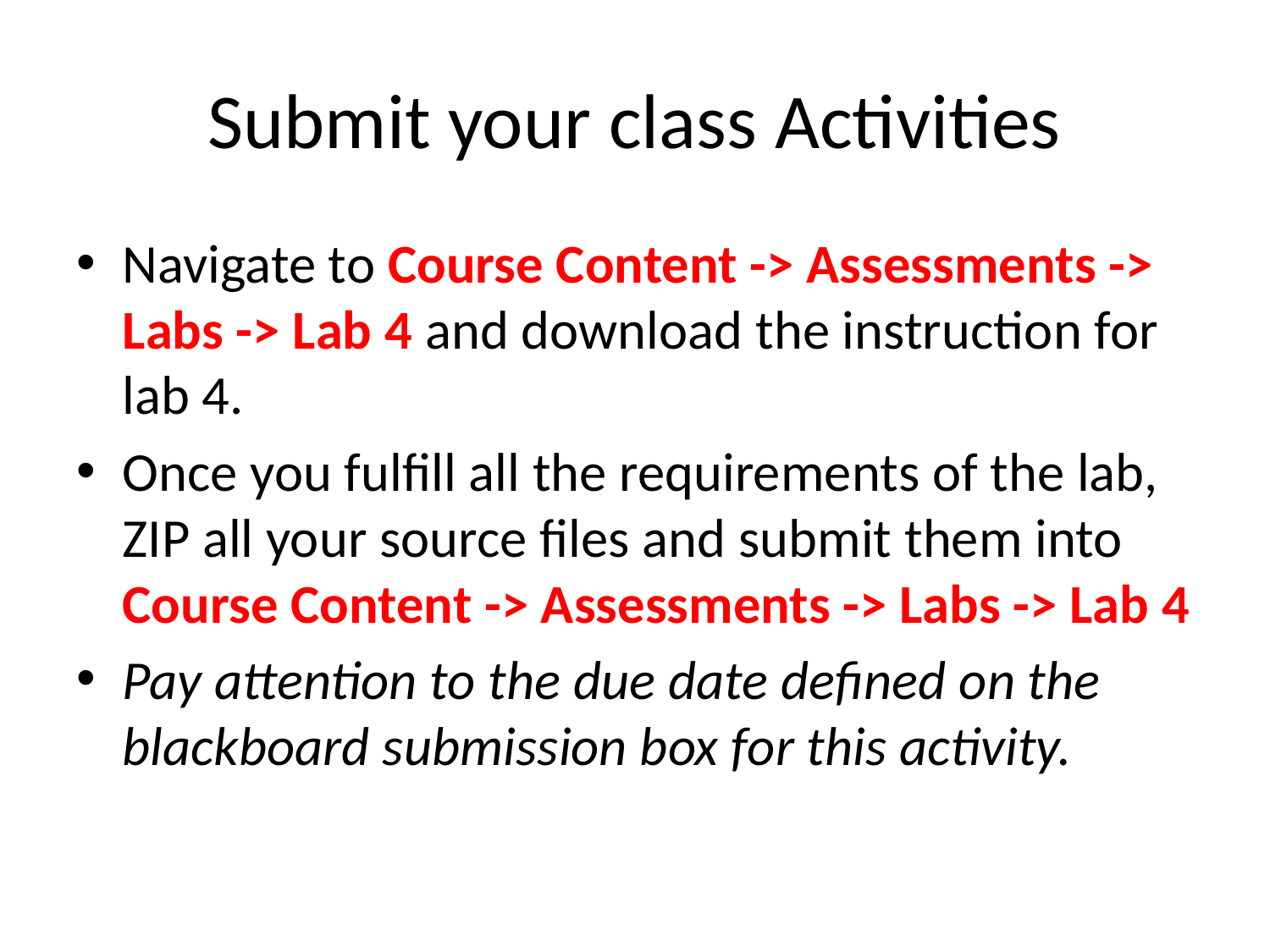

# Submit your class Activities
Navigate to Course Content -> Assessments -> Labs -> Lab 4 and download the instruction for lab 4.
Once you fulfill all the requirements of the lab, ZIP all your source files and submit them into Course Content -> Assessments -> Labs -> Lab 4
Pay attention to the due date defined on the blackboard submission box for this activity.